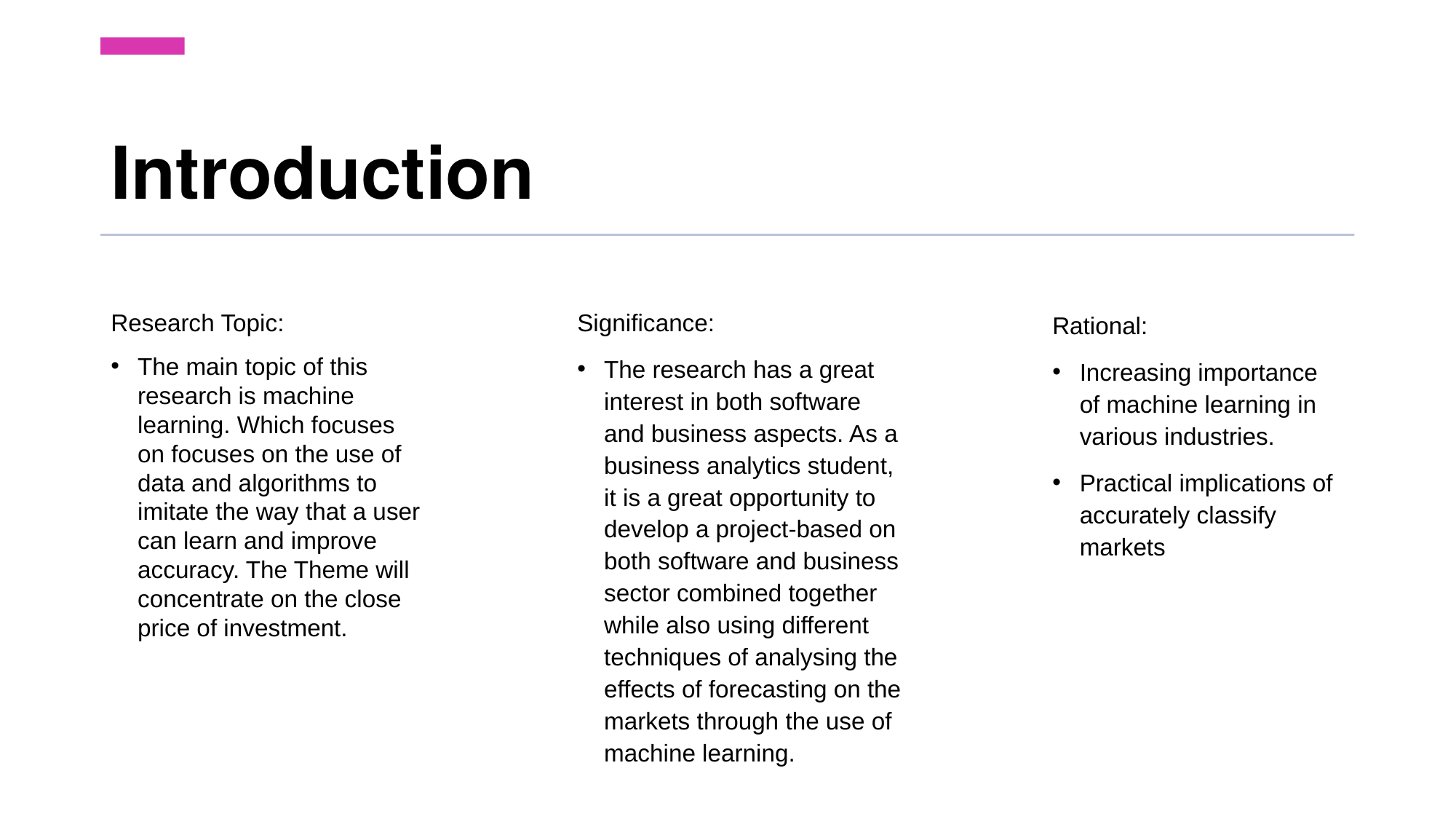

# Introduction

Significance:
The research has a great interest in both software and business aspects. As a business analytics student, it is a great opportunity to develop a project-based on both software and business sector combined together while also using different techniques of analysing the effects of forecasting on the markets through the use of machine learning.
Research Topic:
The main topic of this research is machine learning. Which focuses on focuses on the use of data and algorithms to imitate the way that a user can learn and improve accuracy. The Theme will concentrate on the close price of investment.
Rational:
Increasing importance of machine learning in various industries.
Practical implications of accurately classify markets